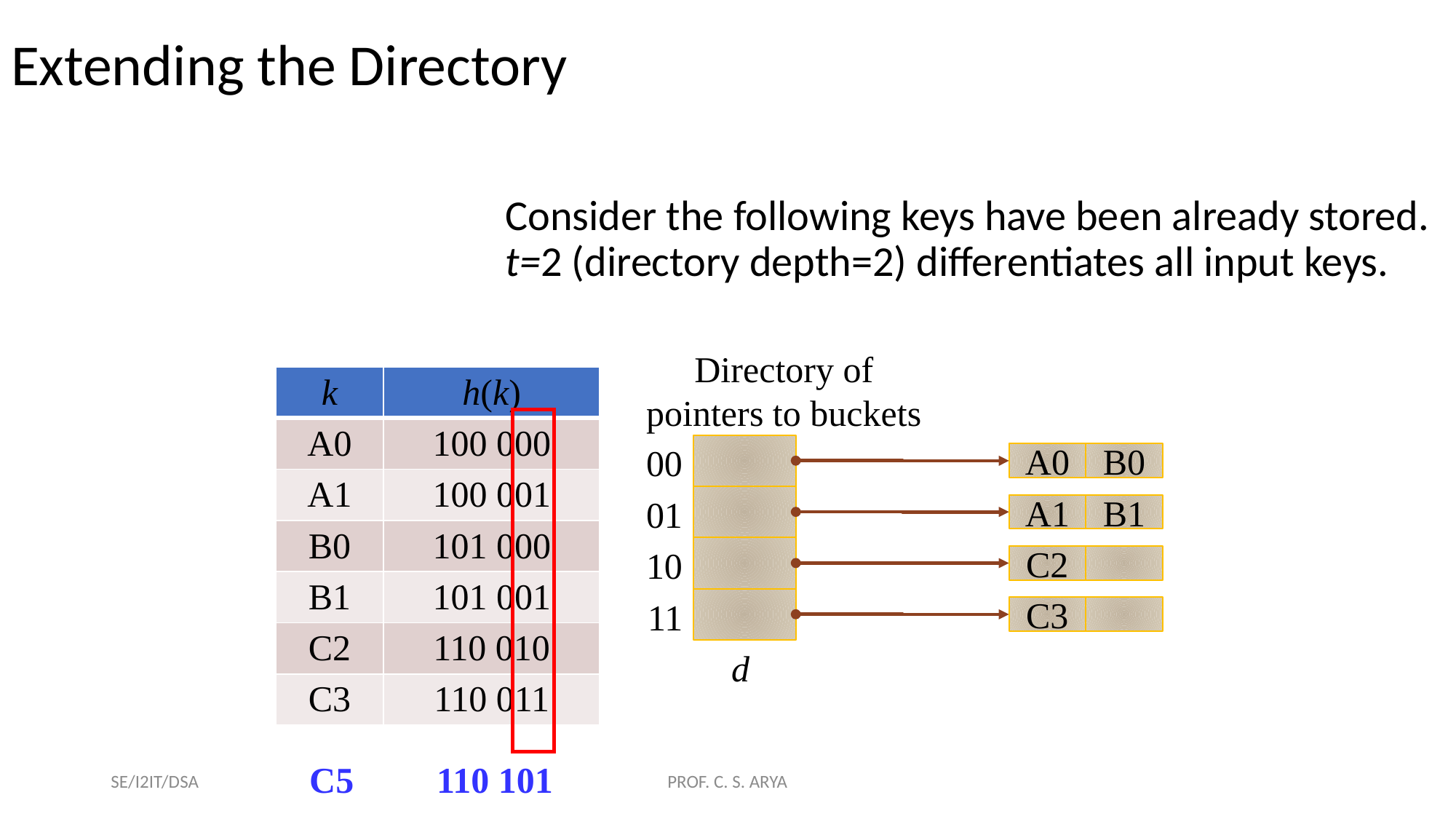

Extending the Directory
Consider the following keys have been already stored. t=2 (directory depth=2) differentiates all input keys.
Directory of pointers to buckets
| k | h(k) |
| --- | --- |
| A0 | 100 000 |
| A1 | 100 001 |
| B0 | 101 000 |
| B1 | 101 001 |
| C2 | 110 010 |
| C3 | 110 011 |

00

A0
B0
01

A1
B1
10

C2

11

C3

d
 C5	   110 101
SE/I2IT/DSA
PROF. C. S. ARYA